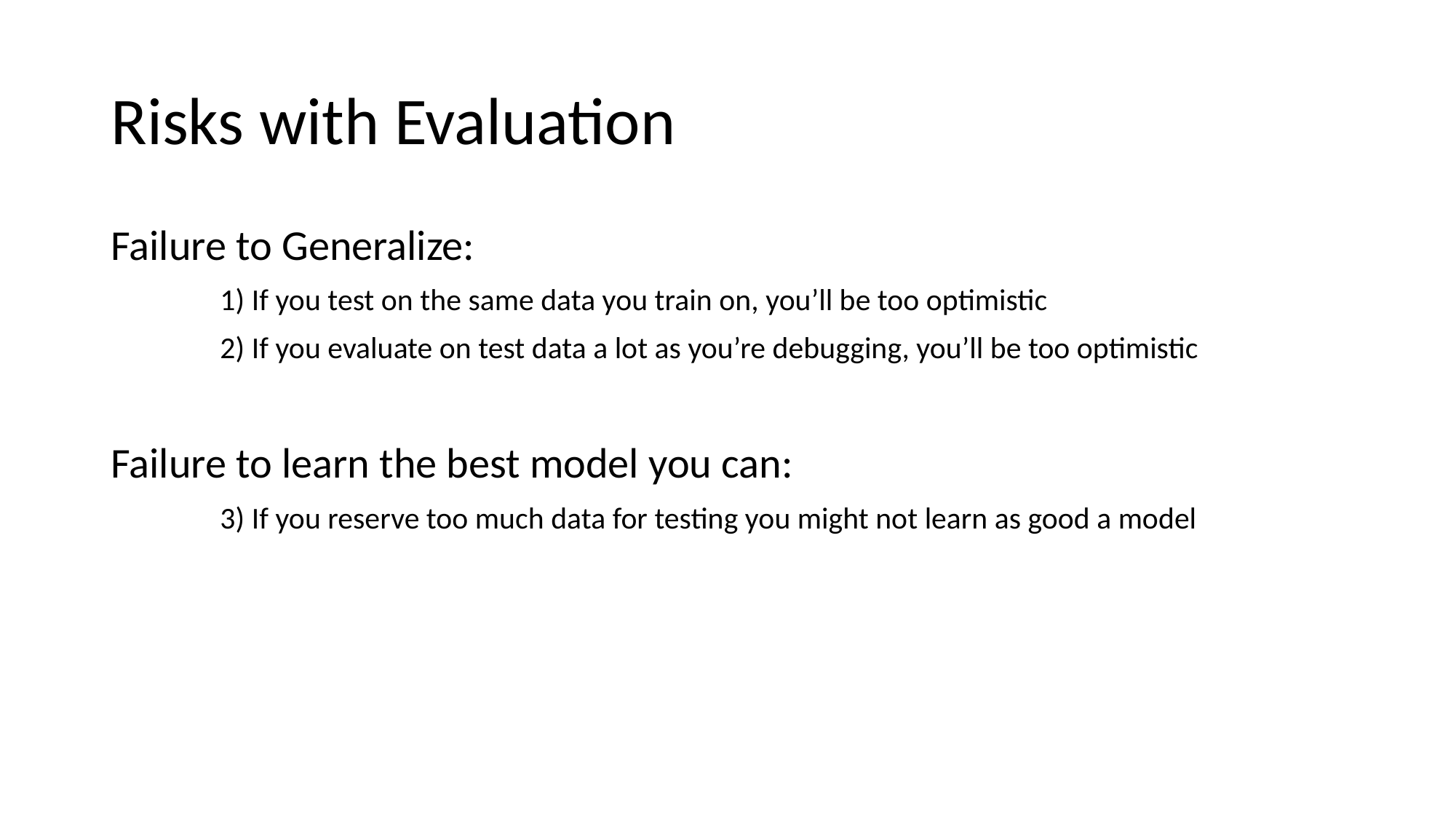

# Risks with Evaluation
Failure to Generalize:
	1) If you test on the same data you train on, you’ll be too optimistic
	2) If you evaluate on test data a lot as you’re debugging, you’ll be too optimistic

Failure to learn the best model you can:
	3) If you reserve too much data for testing you might not learn as good a model